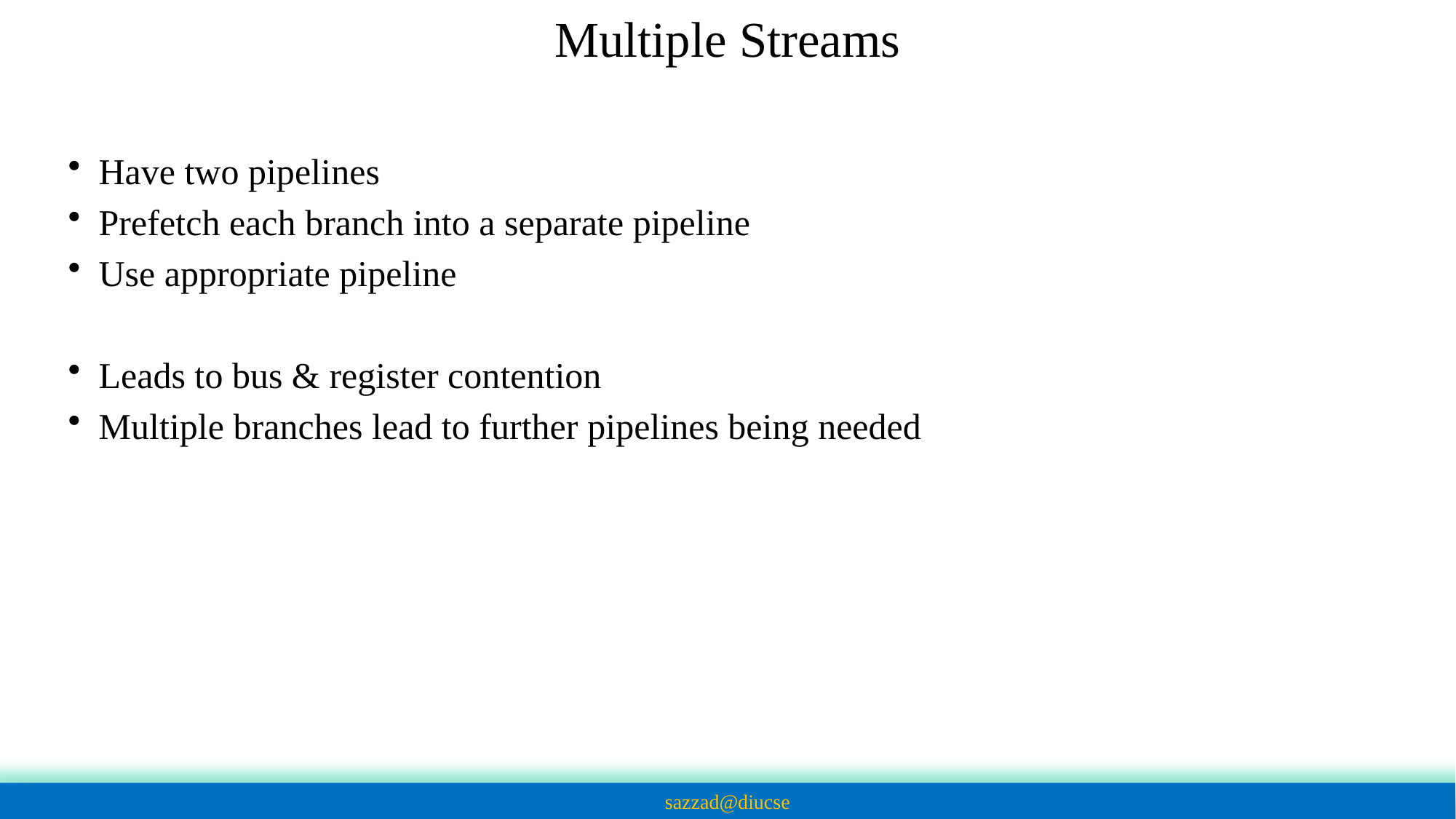

# Multiple Streams
Have two pipelines
Prefetch each branch into a separate pipeline
Use appropriate pipeline

Leads to bus & register contention
Multiple branches lead to further pipelines being needed